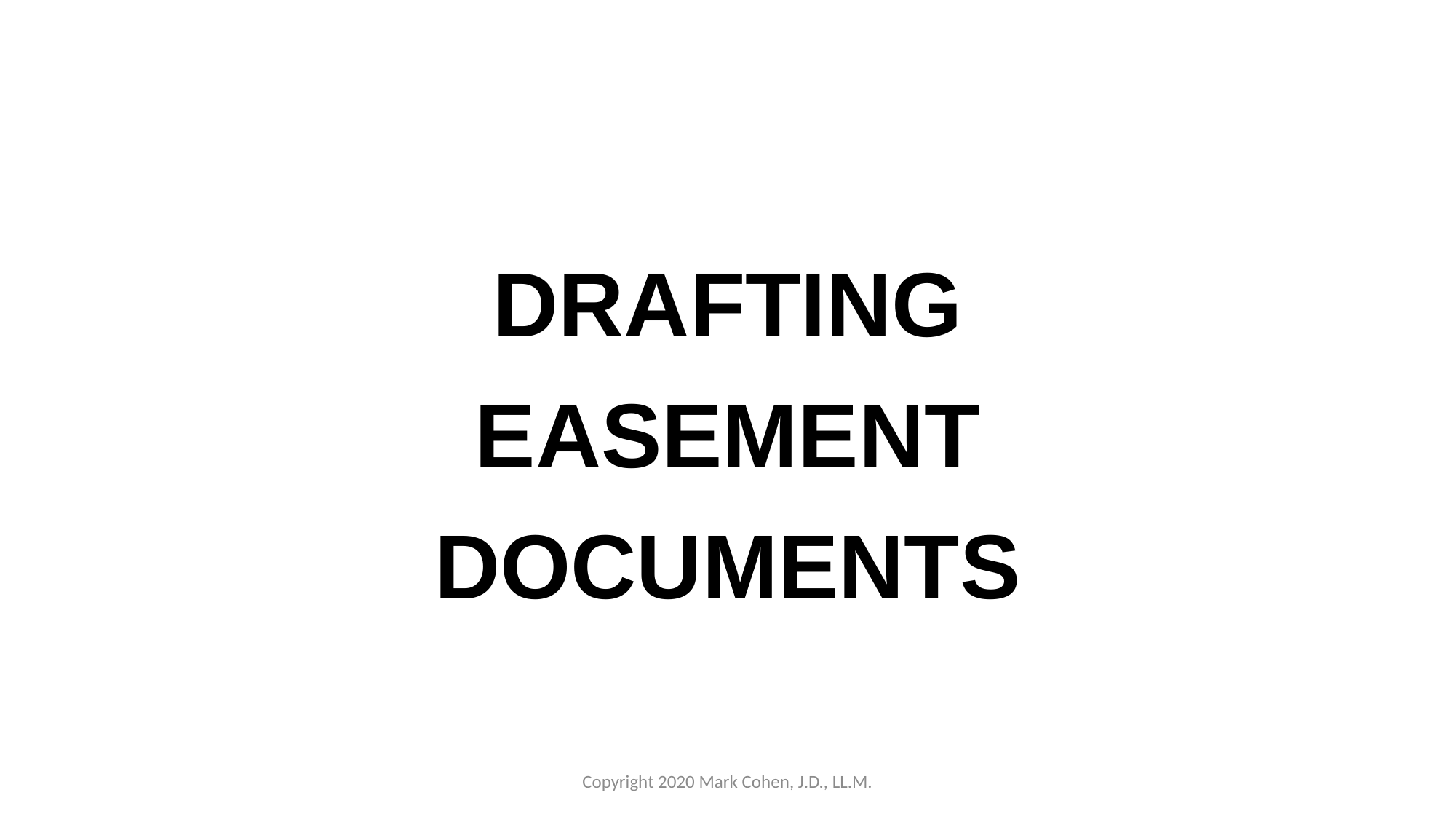

#
DRAFTING
EASEMENT
DOCUMENTS

Copyright 2020 Mark Cohen, J.D., LL.M.